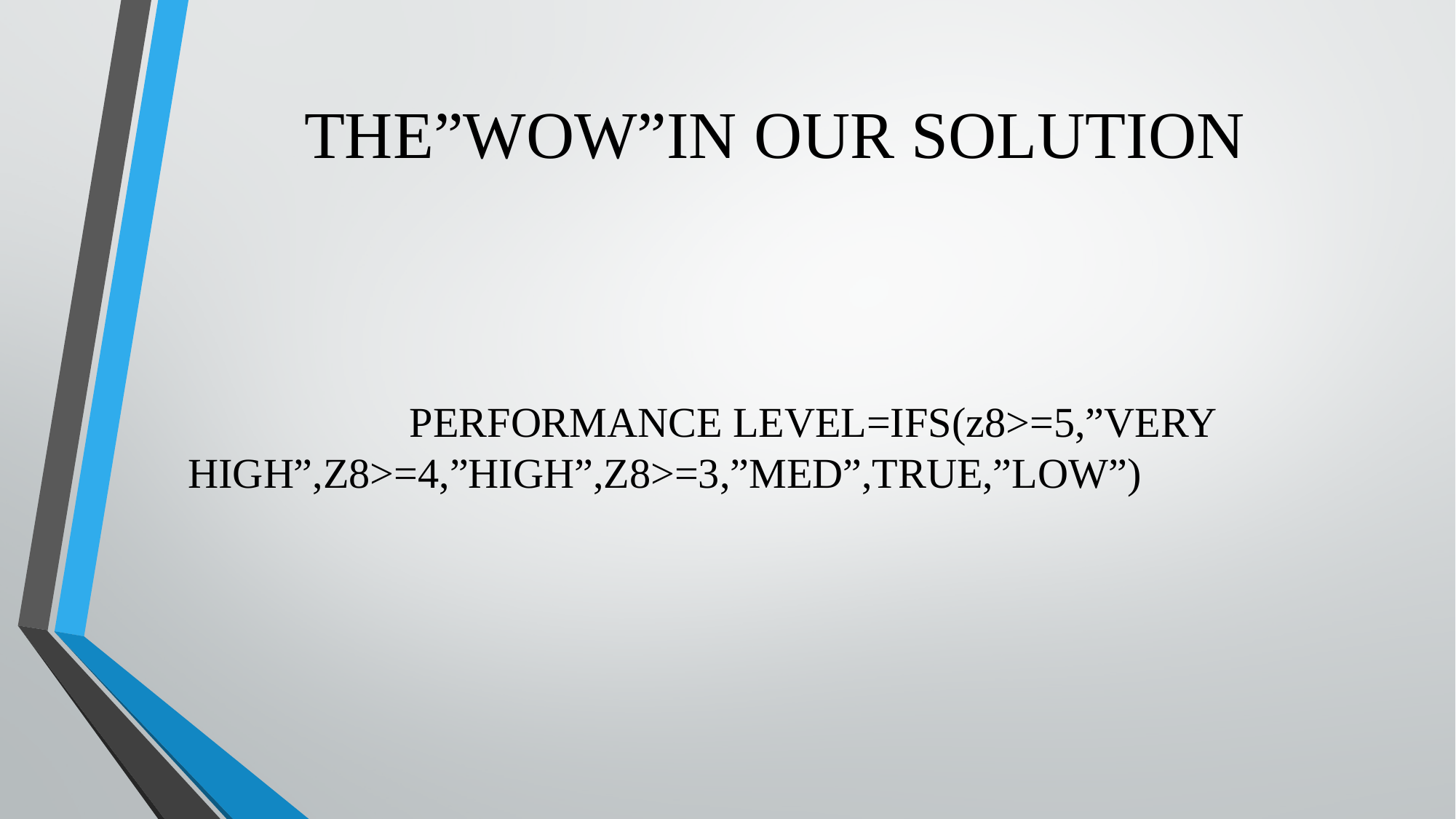

# THE”WOW”IN OUR SOLUTION
                     PERFORMANCE LEVEL=IFS(z8>=5,”VERY HIGH”,Z8>=4,”HIGH”,Z8>=3,”MED”,TRUE,”LOW”)